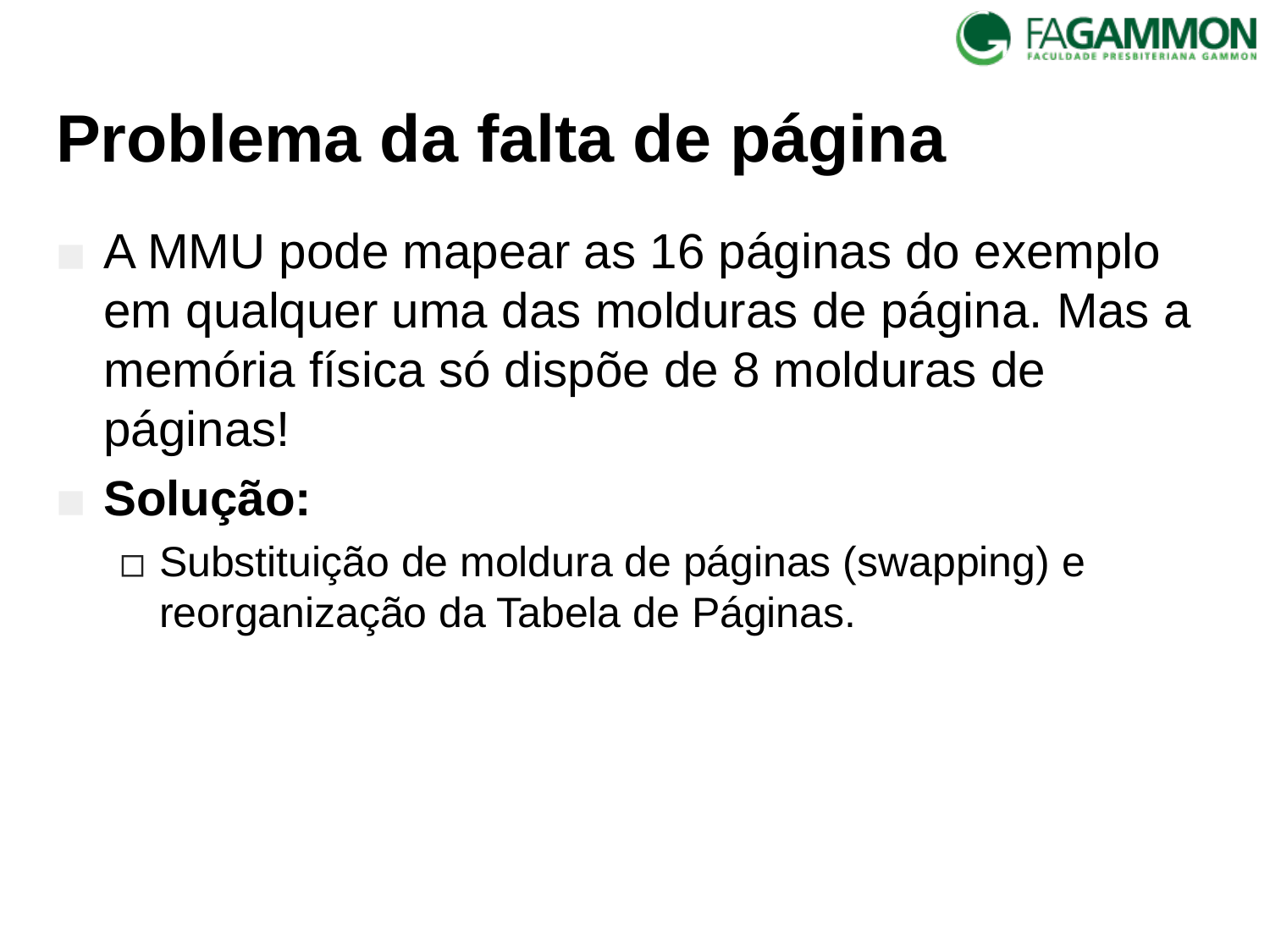

# Problema da falta de página
A MMU pode mapear as 16 páginas do exemplo em qualquer uma das molduras de página. Mas a memória física só dispõe de 8 molduras de páginas!
Solução:
Substituição de moldura de páginas (swapping) e reorganização da Tabela de Páginas.